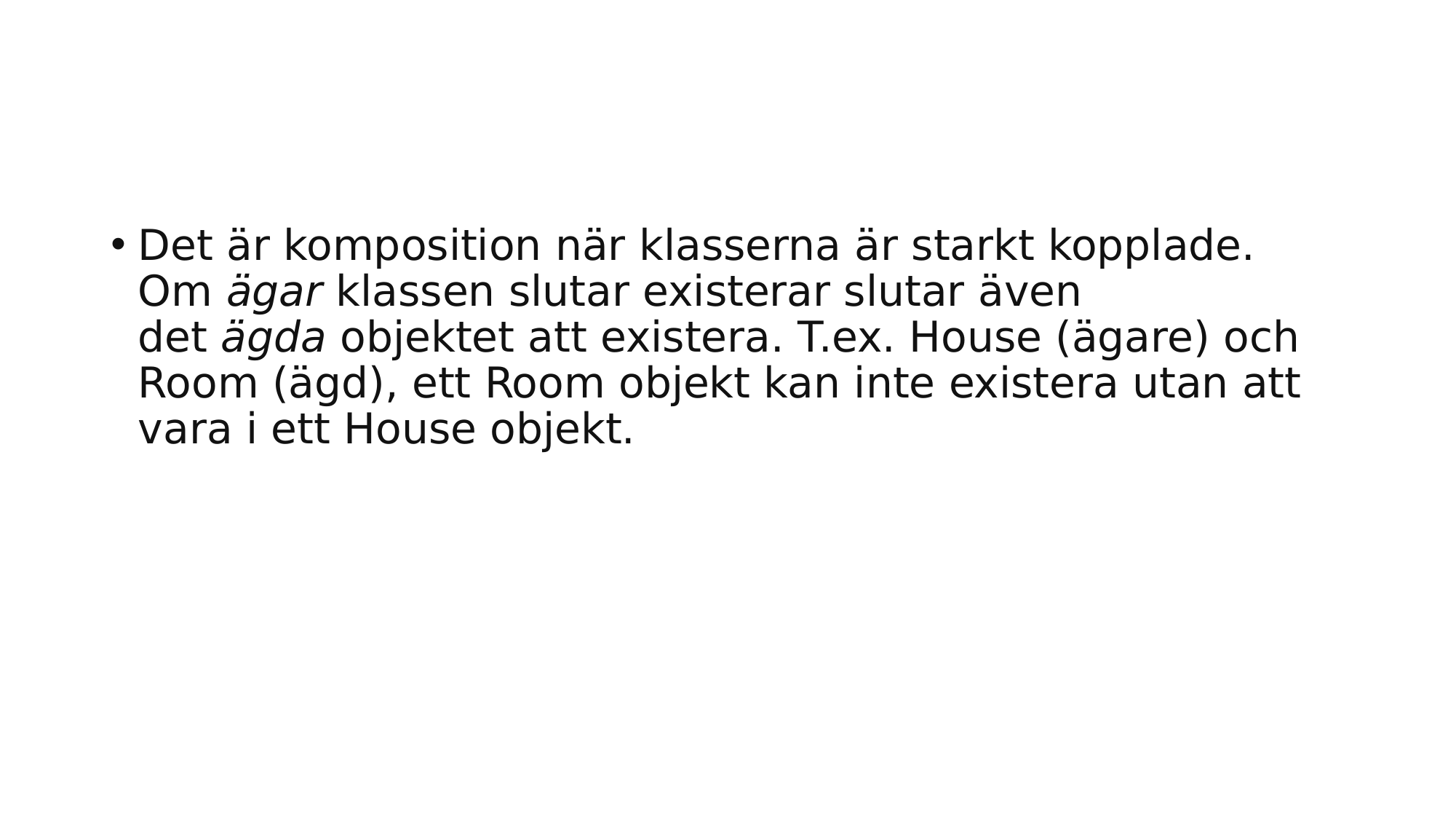

#
Det är komposition när klasserna är starkt kopplade. Om ägar klassen slutar existerar slutar även det ägda objektet att existera. T.ex. House (ägare) och Room (ägd), ett Room objekt kan inte existera utan att vara i ett House objekt.